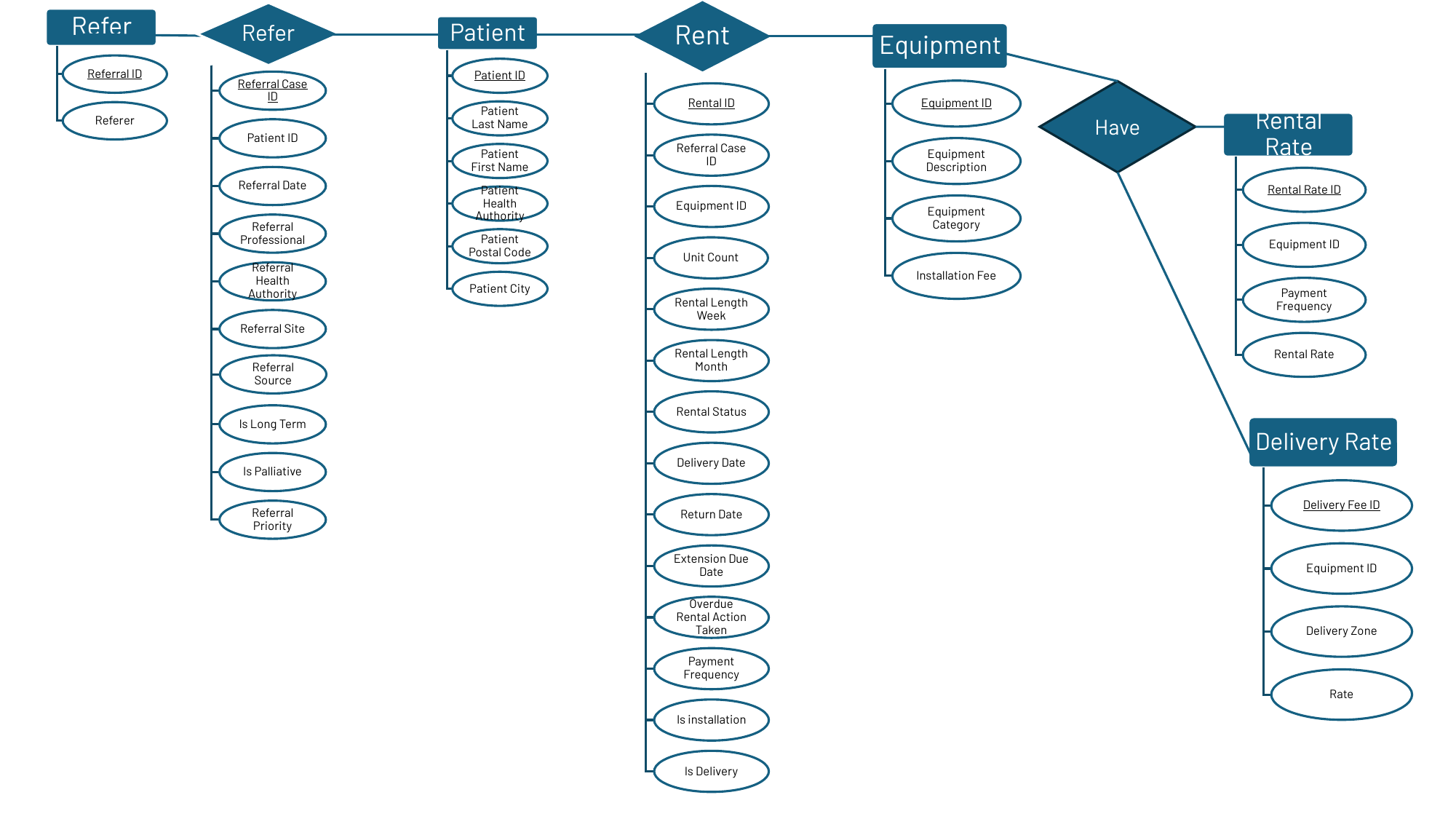

Refer
Referral ID
Referer
Patient
Patient ID
Patient Last Name
Patient First Name
Patient Health Authority
Patient Postal Code
Patient City
Equipment
Equipment ID
Equipment Description
Equipment Category
Installation Fee
Refer
Referral Case ID
Patient ID
Referral Date
Referral Professional
Referral Health Authority
Referral Site
Referral Source
Is Long Term
Is Palliative
Referral Priority
Rent
Rental ID
Referral Case ID
Equipment ID
Unit Count
Rental Length Week
Rental Length Month
Rental Status
Delivery Date
Return Date
Extension Due Date
Overdue Rental Action Taken
Payment Frequency
Is installation
Is Delivery
Have
Rental Rate
Rental Rate ID
Equipment ID
Payment Frequency
Rental Rate
Delivery Rate
Delivery Fee ID
Equipment ID
Delivery Zone
Rate